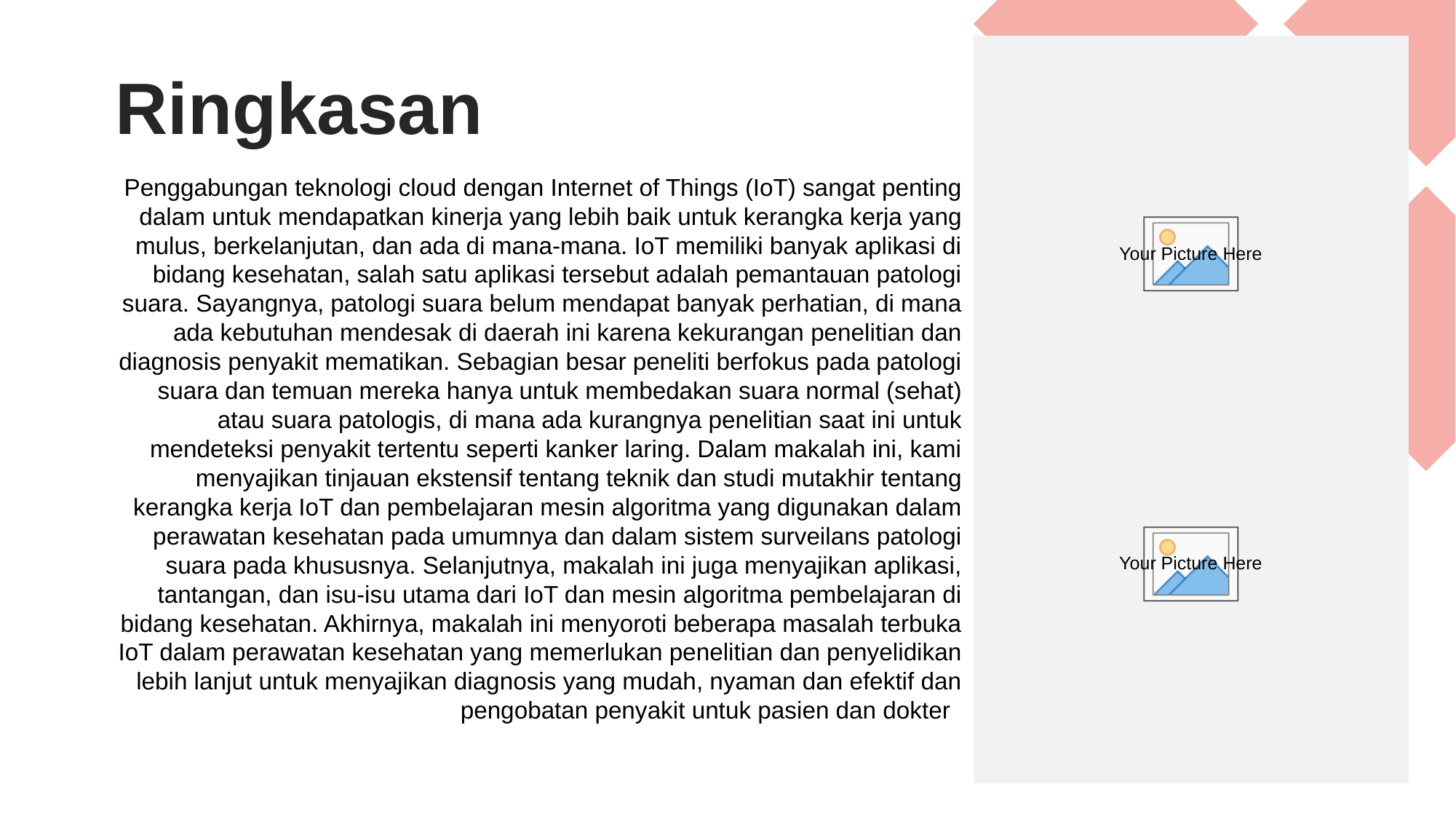

Ringkasan
Penggabungan teknologi cloud dengan Internet of Things (IoT) sangat penting dalam untuk mendapatkan kinerja yang lebih baik untuk kerangka kerja yang mulus, berkelanjutan, dan ada di mana-mana. IoT memiliki banyak aplikasi di bidang kesehatan, salah satu aplikasi tersebut adalah pemantauan patologi suara. Sayangnya, patologi suara belum mendapat banyak perhatian, di mana ada kebutuhan mendesak di daerah ini karena kekurangan penelitian dan diagnosis penyakit mematikan. Sebagian besar peneliti berfokus pada patologi suara dan temuan mereka hanya untuk membedakan suara normal (sehat) atau suara patologis, di mana ada kurangnya penelitian saat ini untuk mendeteksi penyakit tertentu seperti kanker laring. Dalam makalah ini, kami menyajikan tinjauan ekstensif tentang teknik dan studi mutakhir tentang kerangka kerja IoT dan pembelajaran mesin algoritma yang digunakan dalam perawatan kesehatan pada umumnya dan dalam sistem surveilans patologi suara pada khususnya. Selanjutnya, makalah ini juga menyajikan aplikasi, tantangan, dan isu-isu utama dari IoT dan mesin algoritma pembelajaran di bidang kesehatan. Akhirnya, makalah ini menyoroti beberapa masalah terbuka IoT dalam perawatan kesehatan yang memerlukan penelitian dan penyelidikan lebih lanjut untuk menyajikan diagnosis yang mudah, nyaman dan efektif dan pengobatan penyakit untuk pasien dan dokter